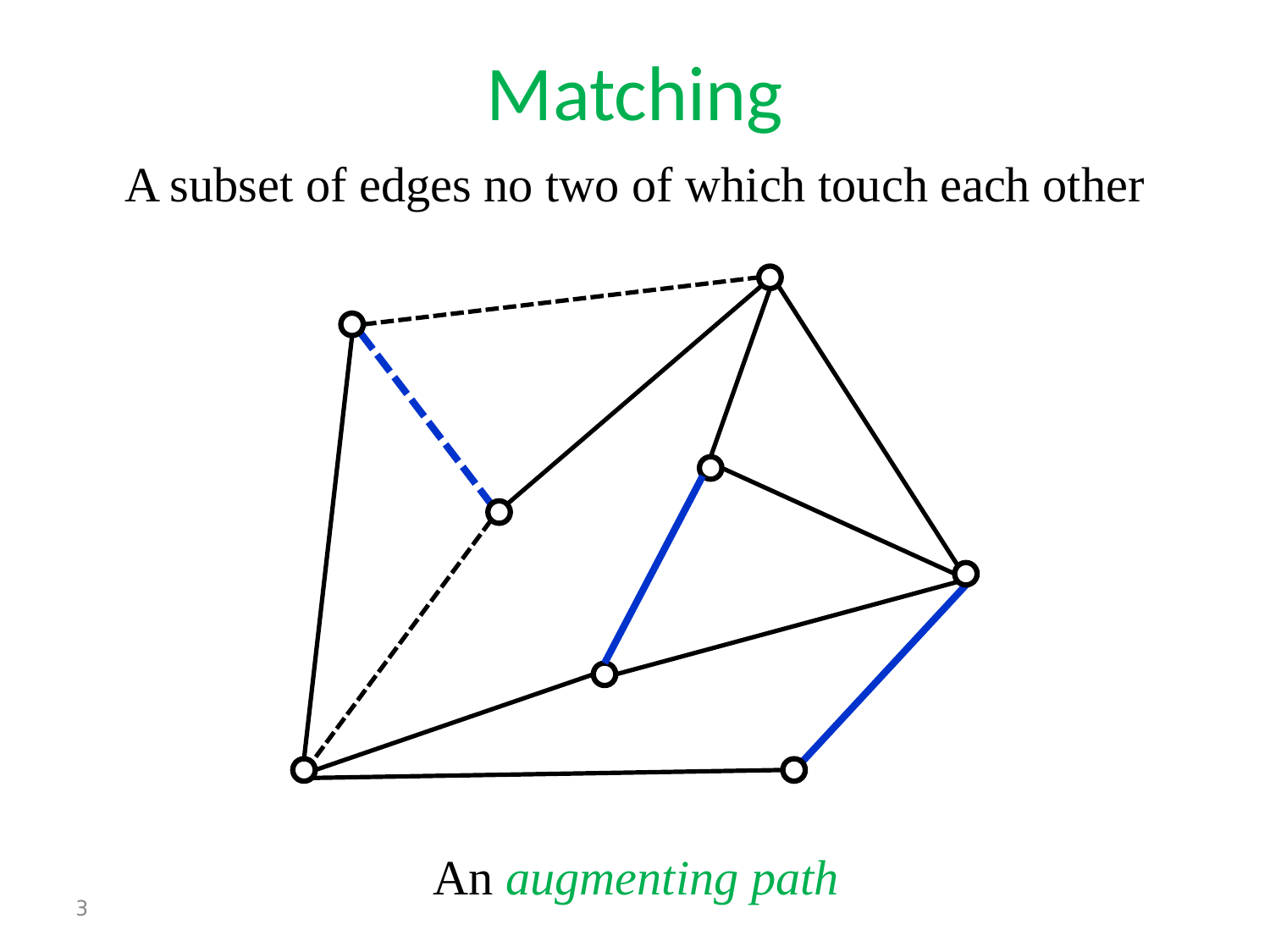

Matching
A subset of edges no two of which touch each other

An augmenting path
3